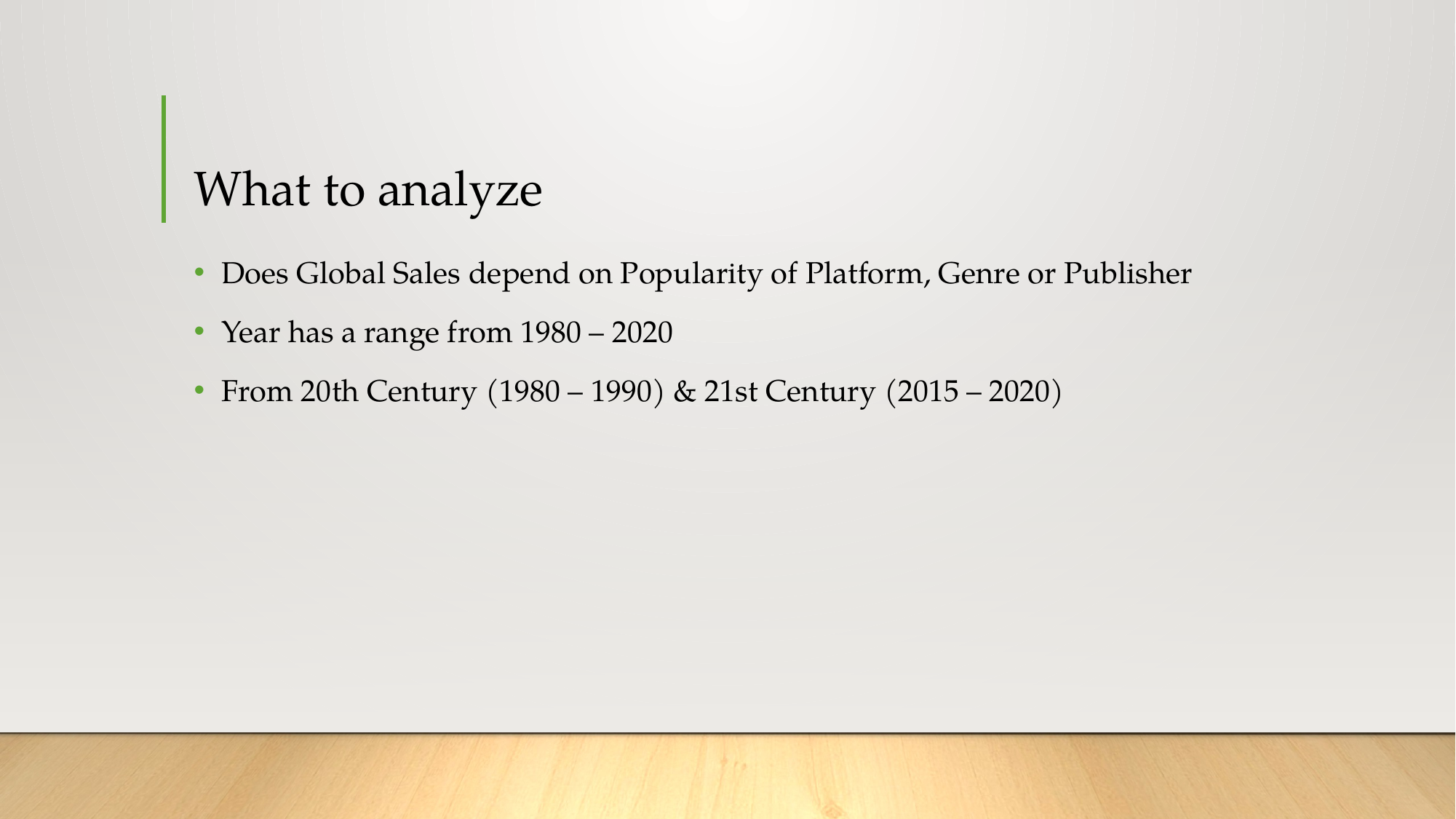

# What to analyze
Does Global Sales depend on Popularity of Platform, Genre or Publisher
Year has a range from 1980 – 2020
From 20th Century (1980 – 1990) & 21st Century (2015 – 2020)